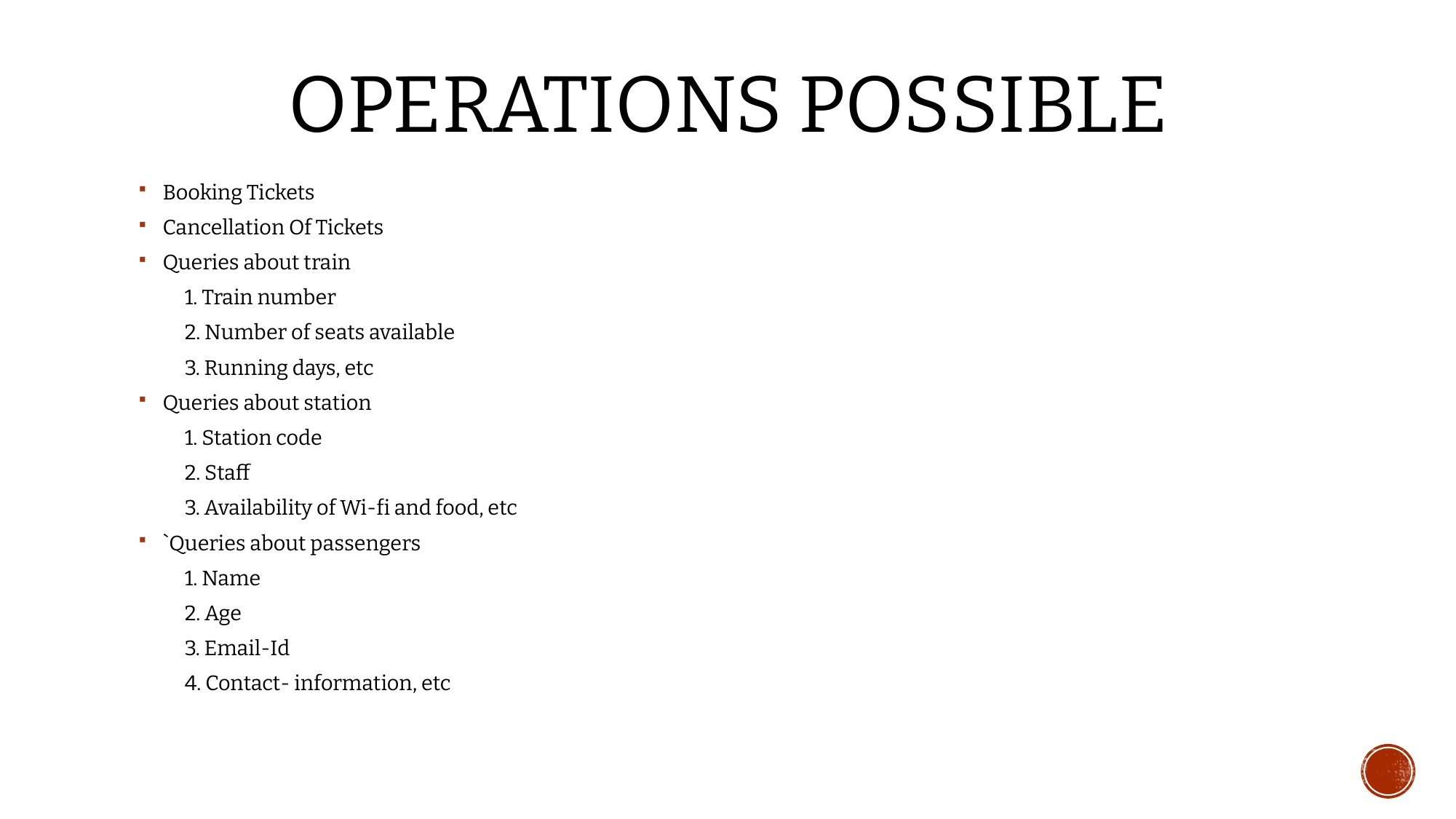

# Operations possible
Booking Tickets
Cancellation Of Tickets
Queries about train
           1. Train number
           2. Number of seats available
           3. Running days, etc
Queries about station
           1. Station code
           2. Staff
           3. Availability of Wi-fi and food, etc
`Queries about passengers
           1. Name
           2. Age
           3. Email-Id
           4. Contact- information, etc